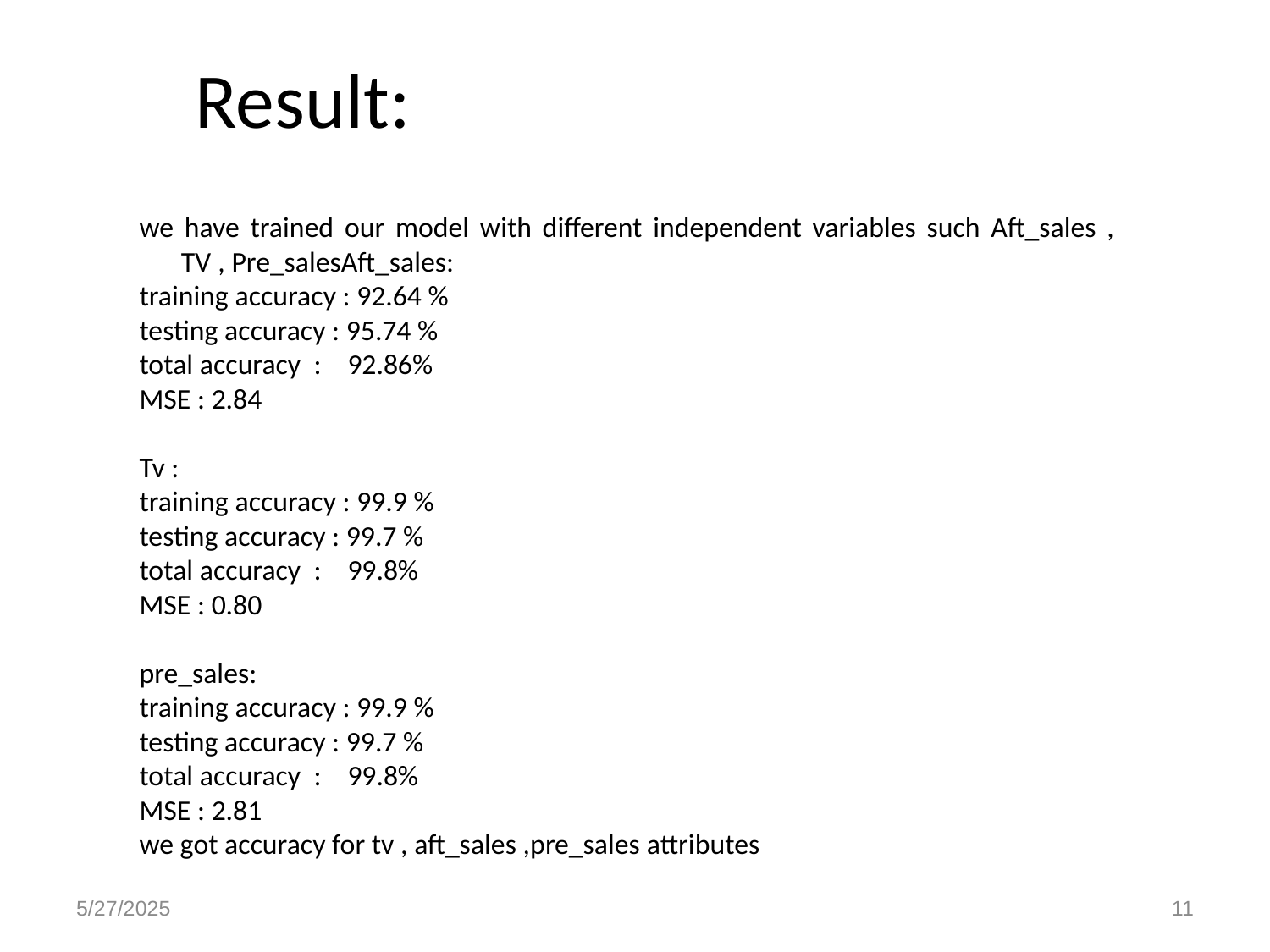

# Result:
we have trained our model with different independent variables such Aft_sales , TV , Pre_salesAft_sales:
training accuracy : 92.64 %
testing accuracy : 95.74 %
total accuracy  :    92.86%
MSE : 2.84

Tv :
training accuracy : 99.9 %
testing accuracy : 99.7 %
total accuracy  :    99.8%
MSE : 0.80

pre_sales:
training accuracy : 99.9 %
testing accuracy : 99.7 %
total accuracy  :    99.8%
MSE : 2.81
we got accuracy for tv , aft_sales ,pre_sales attributes
5/27/2025
11